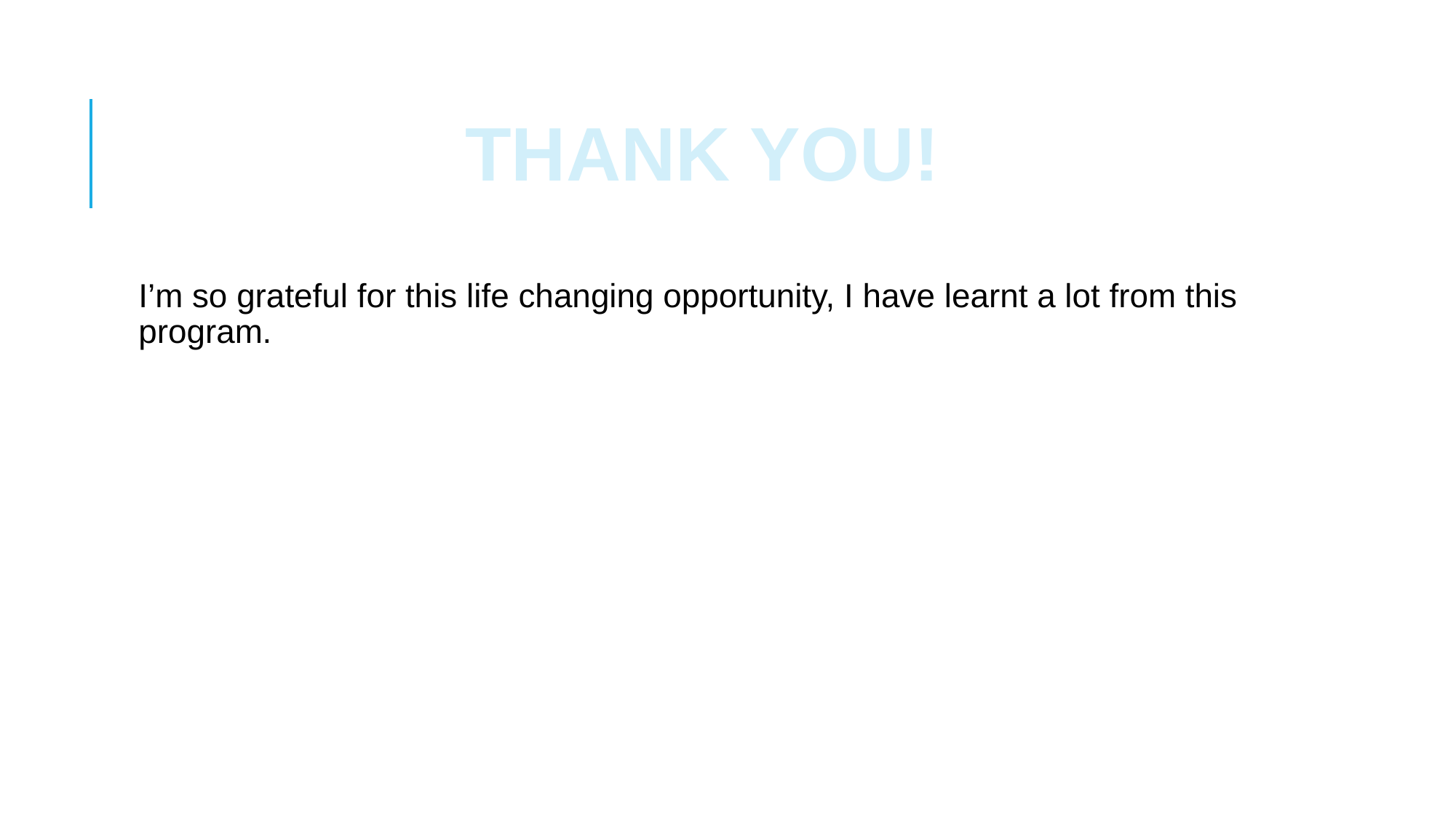

# THANK YOU!
I’m so grateful for this life changing opportunity, I have learnt a lot from this program.